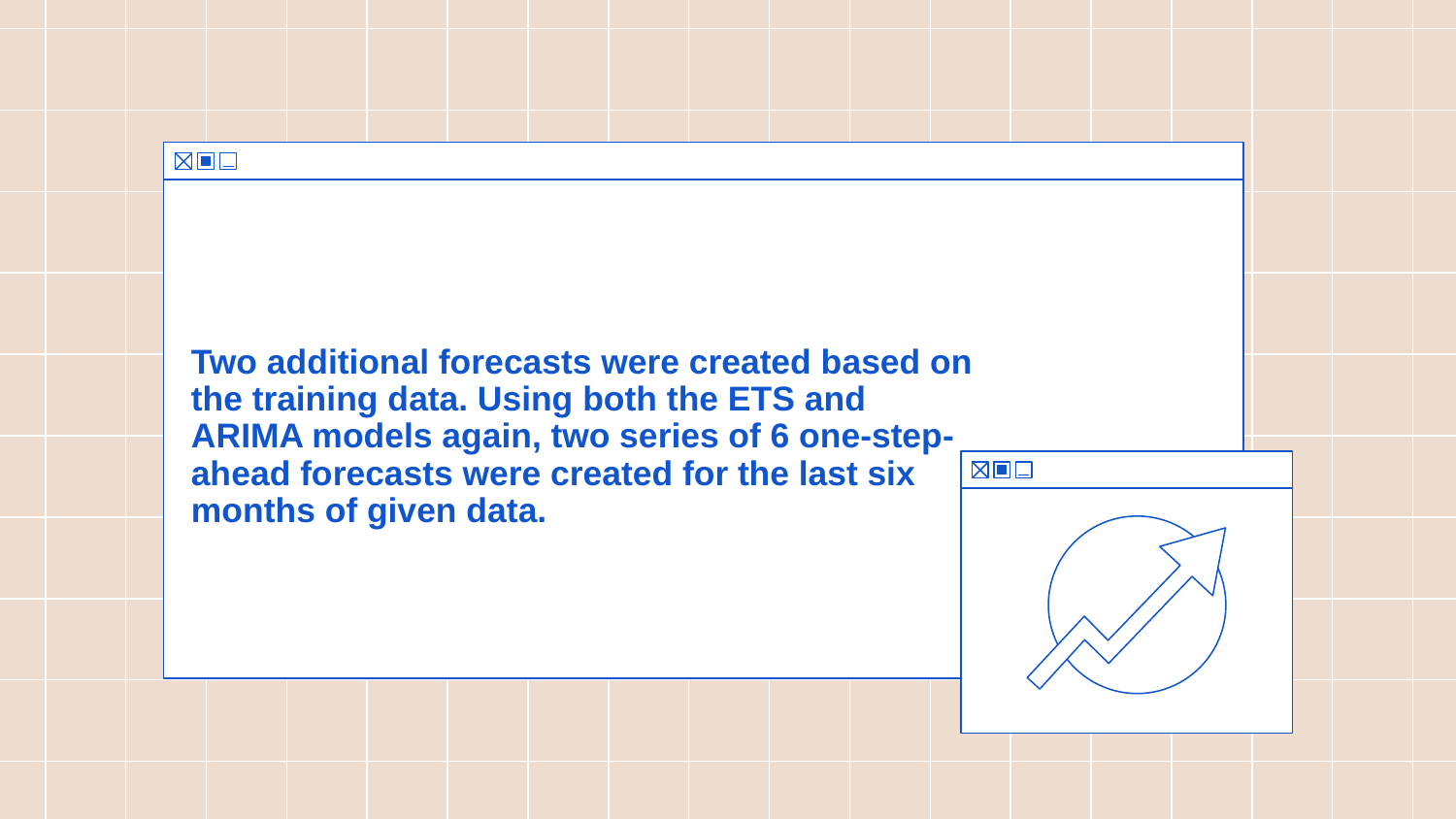

# Two additional forecasts were created based on the training data. Using both the ETS and ARIMA models again, two series of 6 one-step-ahead forecasts were created for the last six months of given data.